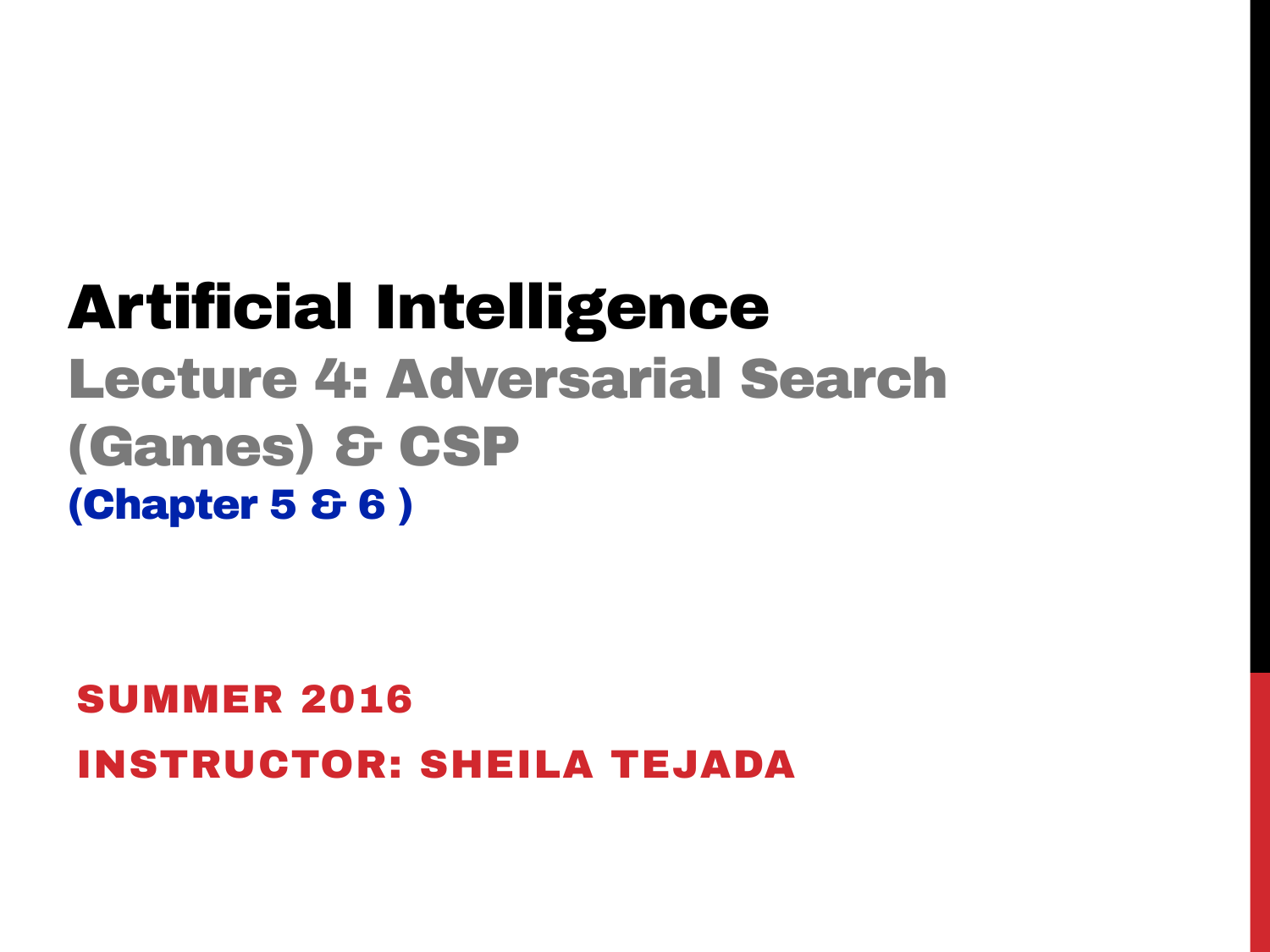

# Artificial Intelligence Lecture 4: Adversarial Search (Games) & CSP (Chapter 5 & 6 )
Summer 2016
Instructor: Sheila Tejada